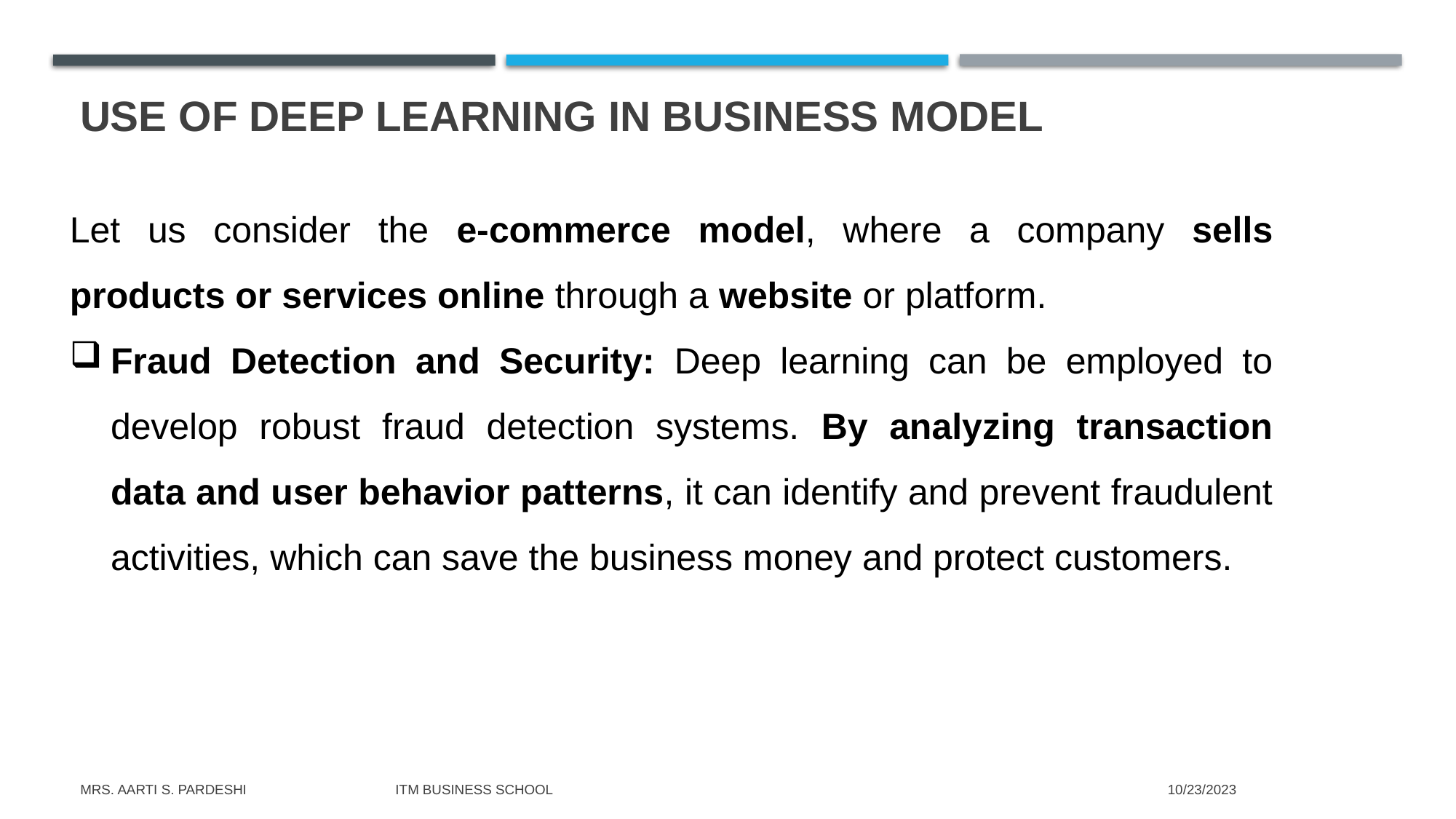

Use of Deep learning in business model
Let us consider the e-commerce model, where a company sells products or services online through a website or platform.
Fraud Detection and Security: Deep learning can be employed to develop robust fraud detection systems. By analyzing transaction data and user behavior patterns, it can identify and prevent fraudulent activities, which can save the business money and protect customers.

Mrs. Aarti S. Pardeshi                                       ITM Business School
10/23/2023